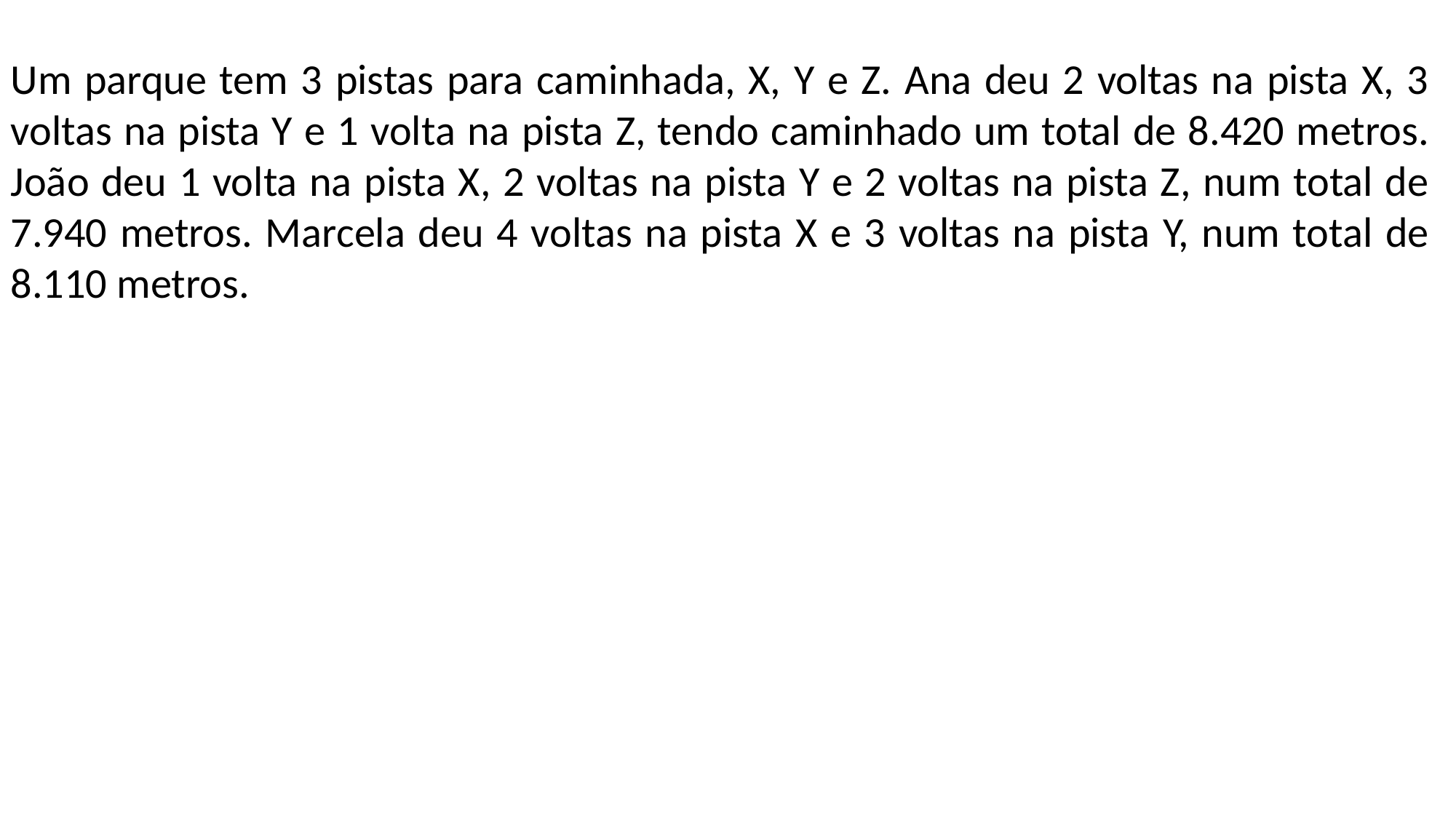

Um parque tem 3 pistas para caminhada, X, Y e Z. Ana deu 2 voltas na pista X, 3 voltas na pista Y e 1 volta na pista Z, tendo caminhado um total de 8.420 metros. João deu 1 volta na pista X, 2 voltas na pista Y e 2 voltas na pista Z, num total de 7.940 metros. Marcela deu 4 voltas na pista X e 3 voltas na pista Y, num total de 8.110 metros.